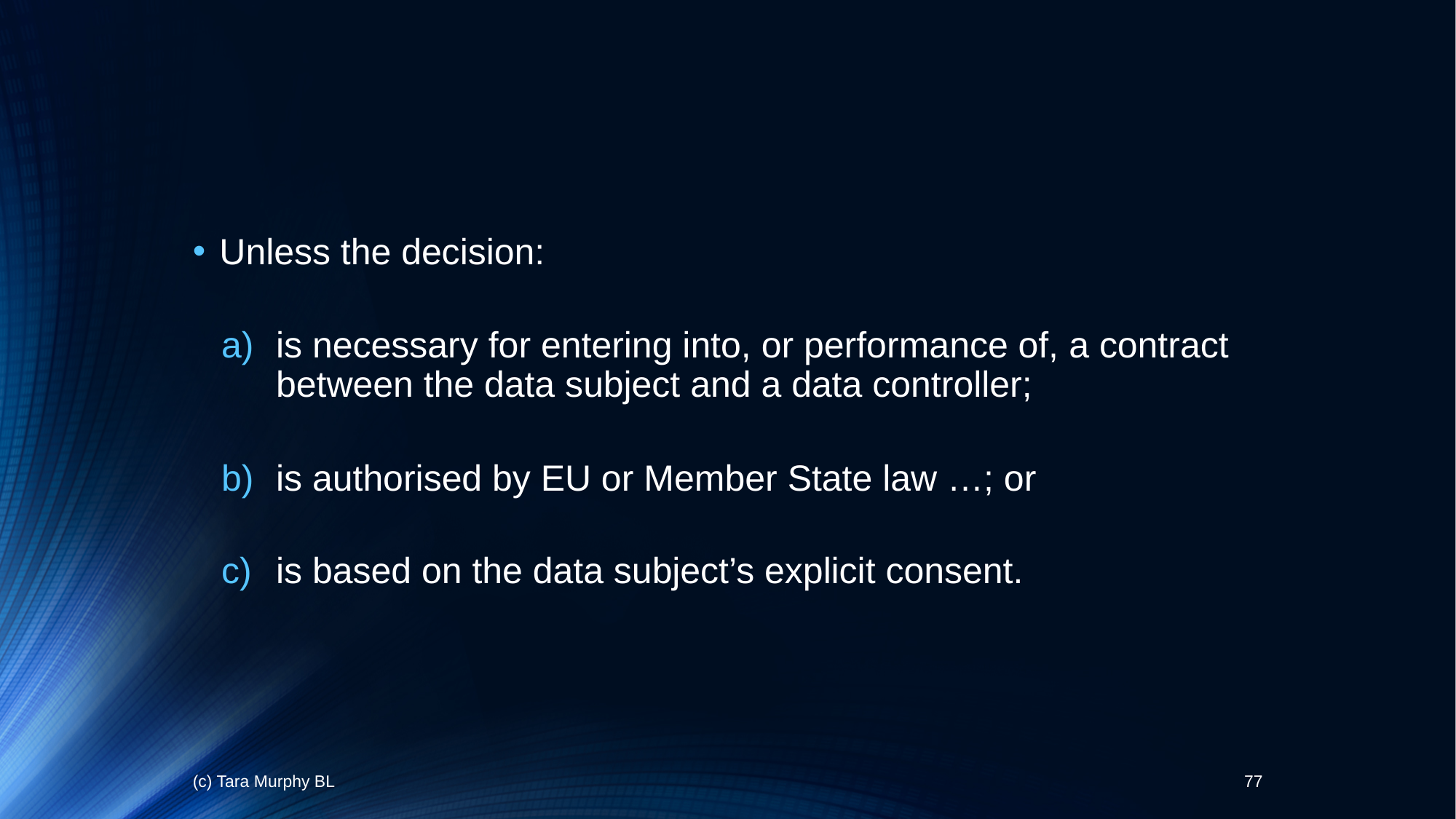

Unless the decision:

is necessary for entering into, or performance of, a contract between the data subject and a data controller;

is authorised by EU or Member State law …; or

is based on the data subject’s explicit consent.

(c) Tara Murphy BL
77